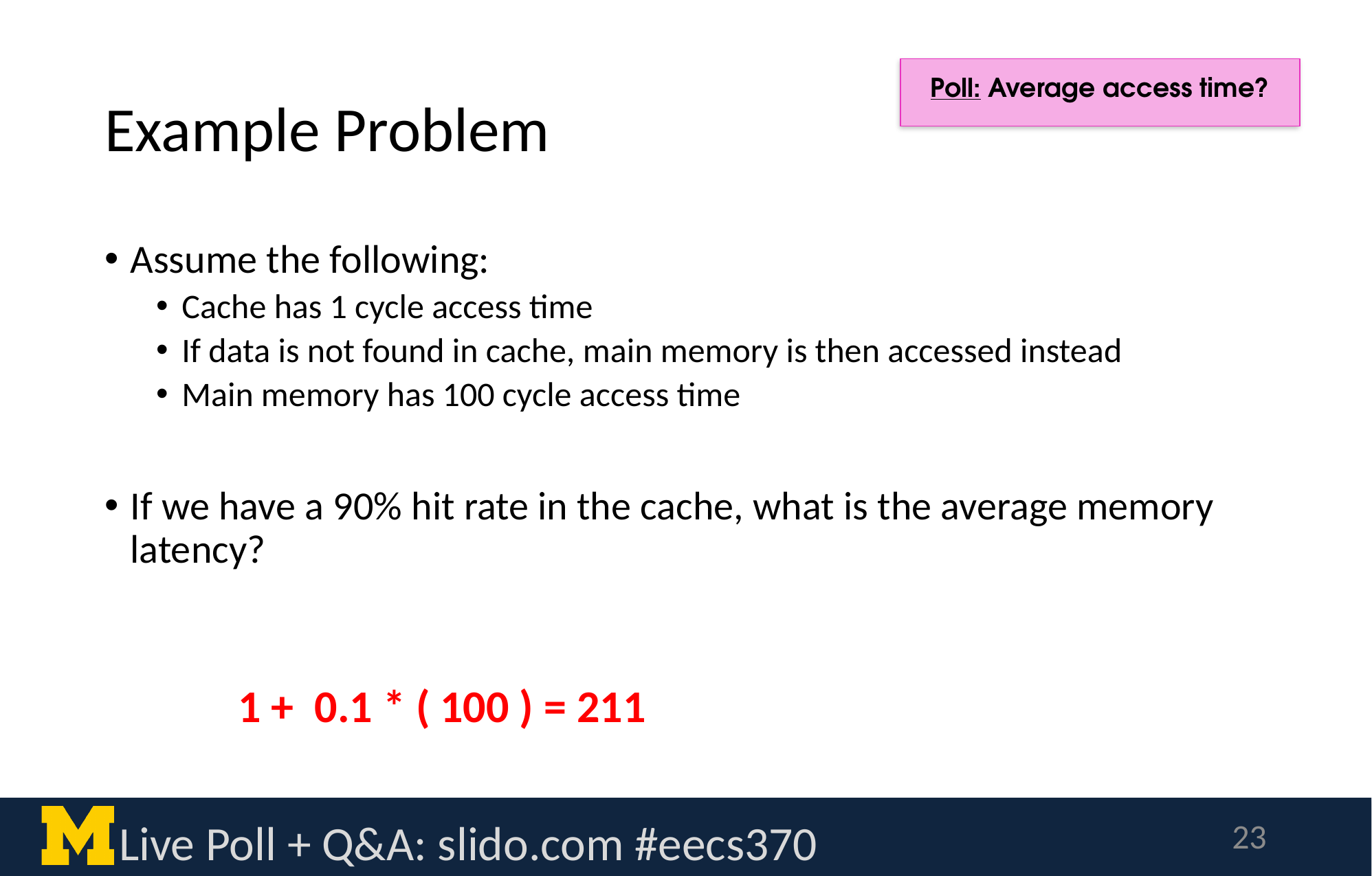

# Example Problem
Poll: Average access time?
Assume the following:
Cache has 1 cycle access time
If data is not found in cache, main memory is then accessed instead
Main memory has 100 cycle access time

If we have a 90% hit rate in the cache, what is the average memory latency?
1 +  0.1 * ( 100 ) = 211
Live Poll + Q&A: slido.com #eecs370
23